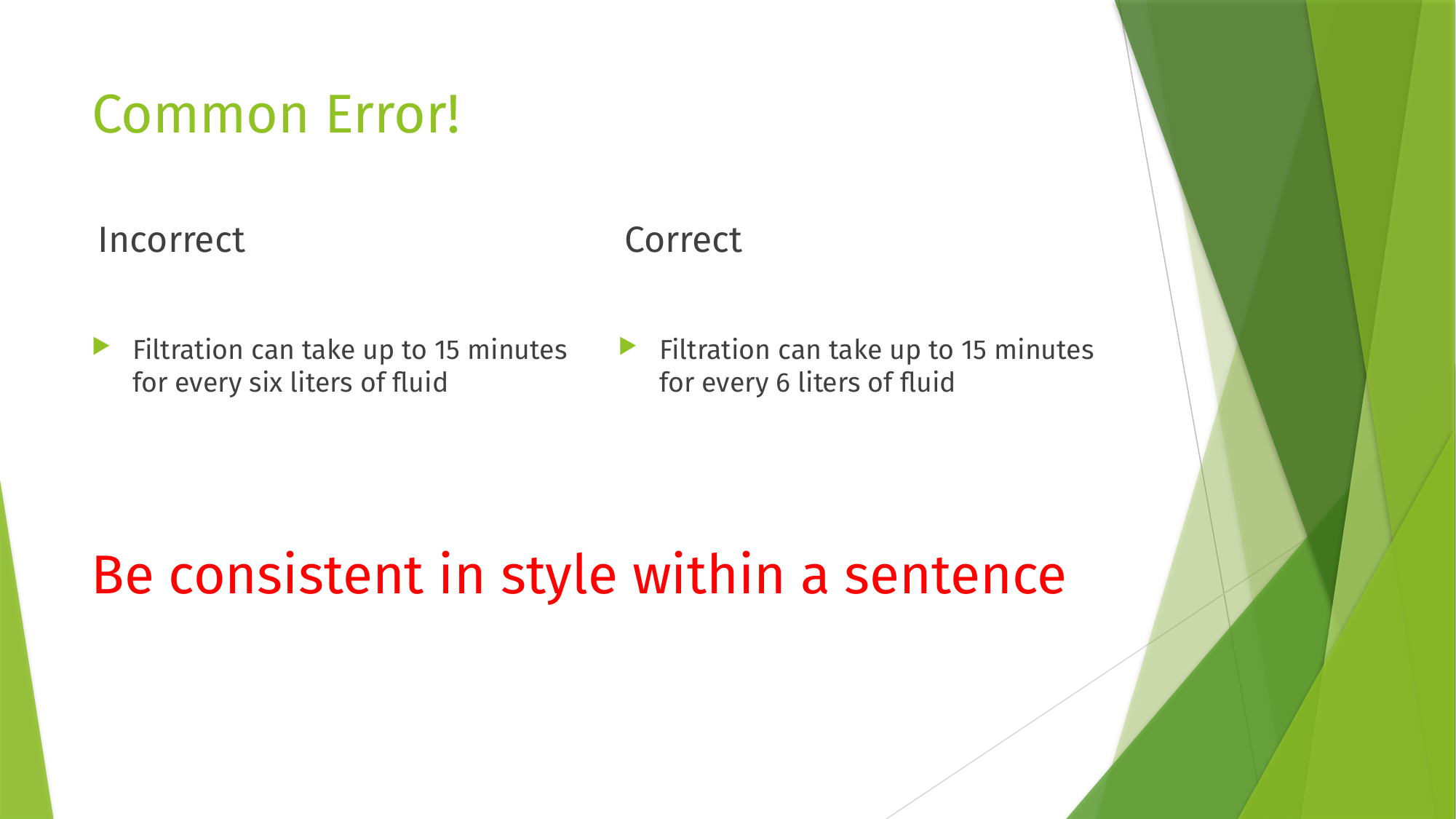

# Common Error!
Incorrect
Correct
Filtration can take up to 15 minutes for every six liters of fluid

Filtration can take up to 15 minutes for every 6 liters of fluid

Be consistent in style within a sentence